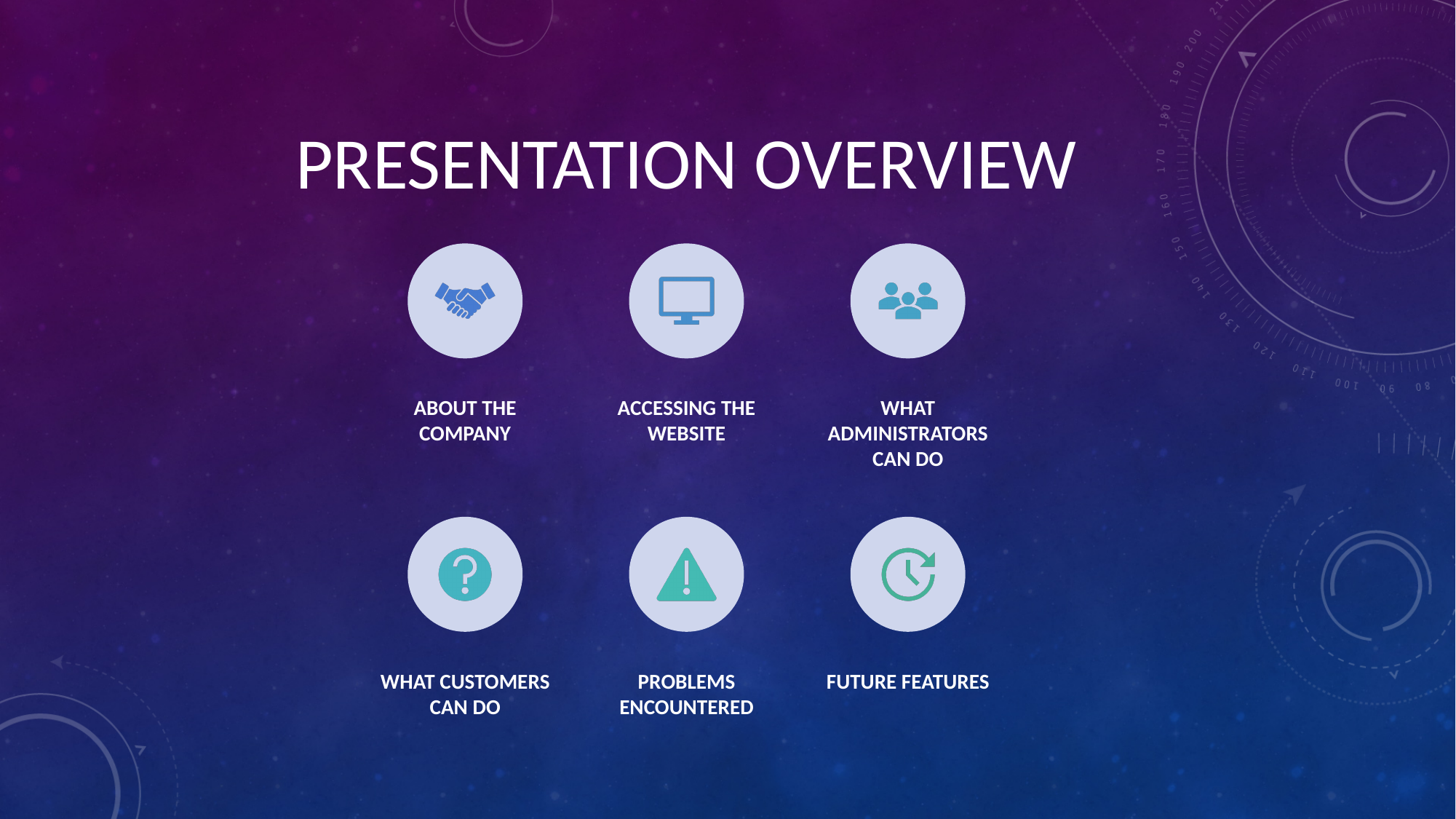

# Presentation overview
About The Company
Accessing The Website
What Administrators Can Do
What Customers Can Do
Problems Encountered
Future Features